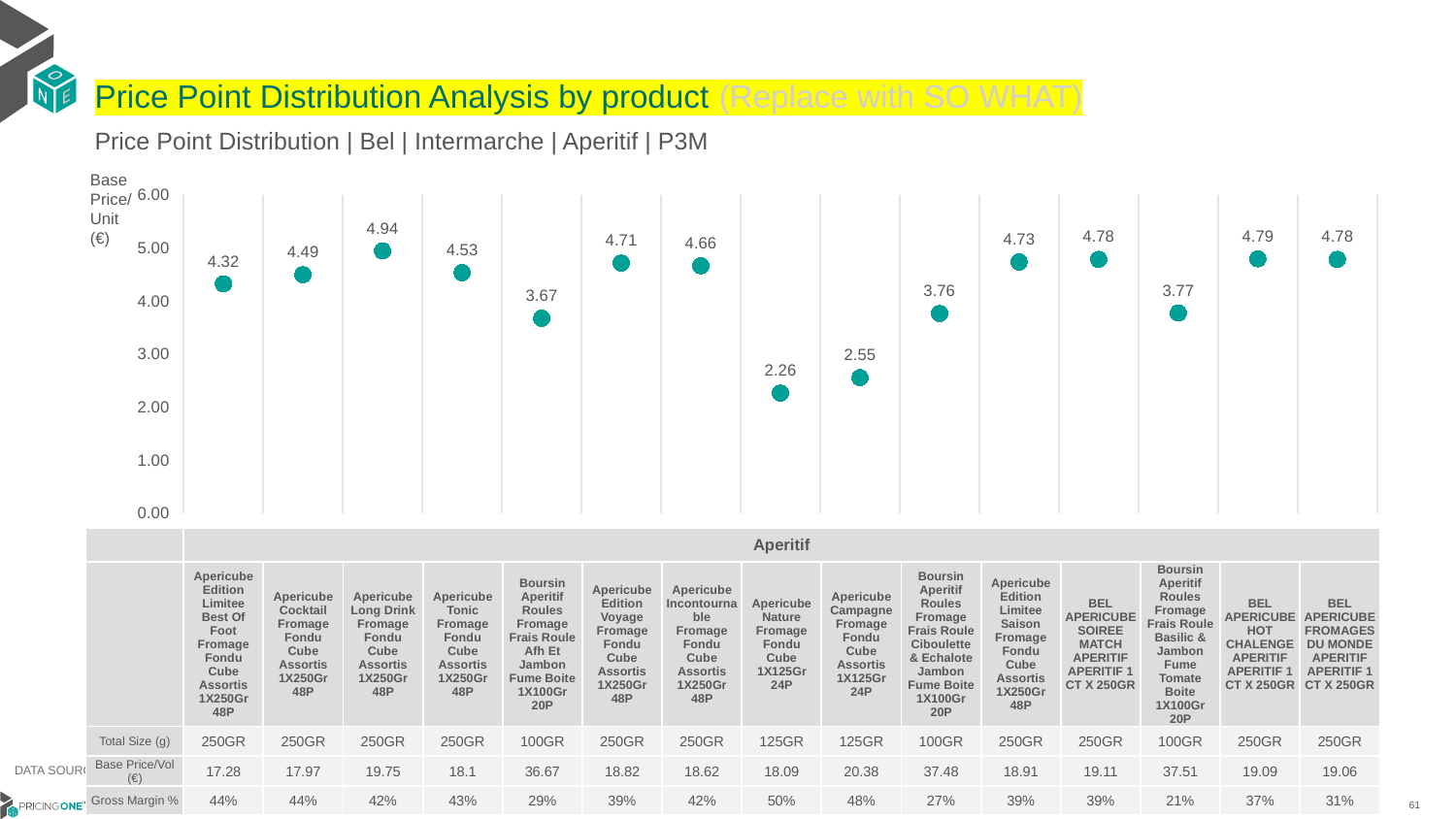

# Price Point Distribution Analysis by product (Replace with SO WHAT)
Price Point Distribution | Bel | Intermarche | Aperitif | P3M
Base Price/Unit (€)

### Chart

| Category | Base Price/Unit |
|---|---|
| Apericube Edition Limitee Best Of Foot Fromage Fondu Cube Assortis 1X250Gr 48P | 4.32 |
| Apericube Cocktail Fromage Fondu Cube Assortis 1X250Gr 48P | 4.49 |
| Apericube Long Drink Fromage Fondu Cube Assortis 1X250Gr 48P | 4.94 |
| Apericube Tonic Fromage Fondu Cube Assortis 1X250Gr 48P | 4.53 |
| Boursin Aperitif Roules Fromage Frais Roule Afh Et Jambon Fume Boite 1X100Gr 20P | 3.67 |
| Apericube Edition Voyage Fromage Fondu Cube Assortis 1X250Gr 48P | 4.71 |
| Apericube Incontournable Fromage Fondu Cube Assortis 1X250Gr 48P | 4.66 |
| Apericube Nature Fromage Fondu Cube 1X125Gr 24P | 2.26 |
| Apericube Campagne Fromage Fondu Cube Assortis 1X125Gr 24P | 2.55 |
| Boursin Aperitif Roules Fromage Frais Roule Ciboulette & Echalote Jambon Fume Boite 1X100Gr 20P | 3.76 |
| Apericube Edition Limitee Saison Fromage Fondu Cube Assortis 1X250Gr 48P | 4.73 |
| BEL APERICUBE SOIREE MATCH APERITIF APERITIF 1 CT X 250GR | 4.78 |
| Boursin Aperitif Roules Fromage Frais Roule Basilic & Jambon Fume Tomate Boite 1X100Gr 20P | 3.77 |
| BEL APERICUBE HOT CHALENGE APERITIF APERITIF 1 CT X 250GR | 4.79 |
| BEL APERICUBE FROMAGES DU MONDE APERITIF APERITIF 1 CT X 250GR | 4.78 |
|  | Aperitif | Aperitif | Aperitif | Aperitif | Aperitif | Aperitif | Aperitif | Aperitif | Aperitif | Aperitif | Aperitif | Aperitif | Aperitif | Aperitif | Aperitif |
| --- | --- | --- | --- | --- | --- | --- | --- | --- | --- | --- | --- | --- | --- | --- | --- |
|  | Apericube Edition Limitee Best Of Foot Fromage Fondu Cube Assortis 1X250Gr 48P | Apericube Cocktail Fromage Fondu Cube Assortis 1X250Gr 48P | Apericube Long Drink Fromage Fondu Cube Assortis 1X250Gr 48P | Apericube Tonic Fromage Fondu Cube Assortis 1X250Gr 48P | Boursin Aperitif Roules Fromage Frais Roule Afh Et Jambon Fume Boite 1X100Gr 20P | Apericube Edition Voyage Fromage Fondu Cube Assortis 1X250Gr 48P | Apericube Incontournable Fromage Fondu Cube Assortis 1X250Gr 48P | Apericube Nature Fromage Fondu Cube 1X125Gr 24P | Apericube Campagne Fromage Fondu Cube Assortis 1X125Gr 24P | Boursin Aperitif Roules Fromage Frais Roule Ciboulette & Echalote Jambon Fume Boite 1X100Gr 20P | Apericube Edition Limitee Saison Fromage Fondu Cube Assortis 1X250Gr 48P | BEL APERICUBE SOIREE MATCH APERITIF APERITIF 1 CT X 250GR | Boursin Aperitif Roules Fromage Frais Roule Basilic & Jambon Fume Tomate Boite 1X100Gr 20P | BEL APERICUBE HOT CHALENGE APERITIF APERITIF 1 CT X 250GR | BEL APERICUBE FROMAGES DU MONDE APERITIF APERITIF 1 CT X 250GR |
| Total Size (g) | 250GR | 250GR | 250GR | 250GR | 100GR | 250GR | 250GR | 125GR | 125GR | 100GR | 250GR | 250GR | 100GR | 250GR | 250GR |
| Base Price/Vol (€) | 17.28 | 17.97 | 19.75 | 18.1 | 36.67 | 18.82 | 18.62 | 18.09 | 20.38 | 37.48 | 18.91 | 19.11 | 37.51 | 19.09 | 19.06 |
| Gross Margin % | 44% | 44% | 42% | 43% | 29% | 39% | 42% | 50% | 48% | 27% | 39% | 39% | 21% | 37% | 31% |
DATA SOURCE: Trade Panel/Retailer Data | July 2025
9/10/2025
61